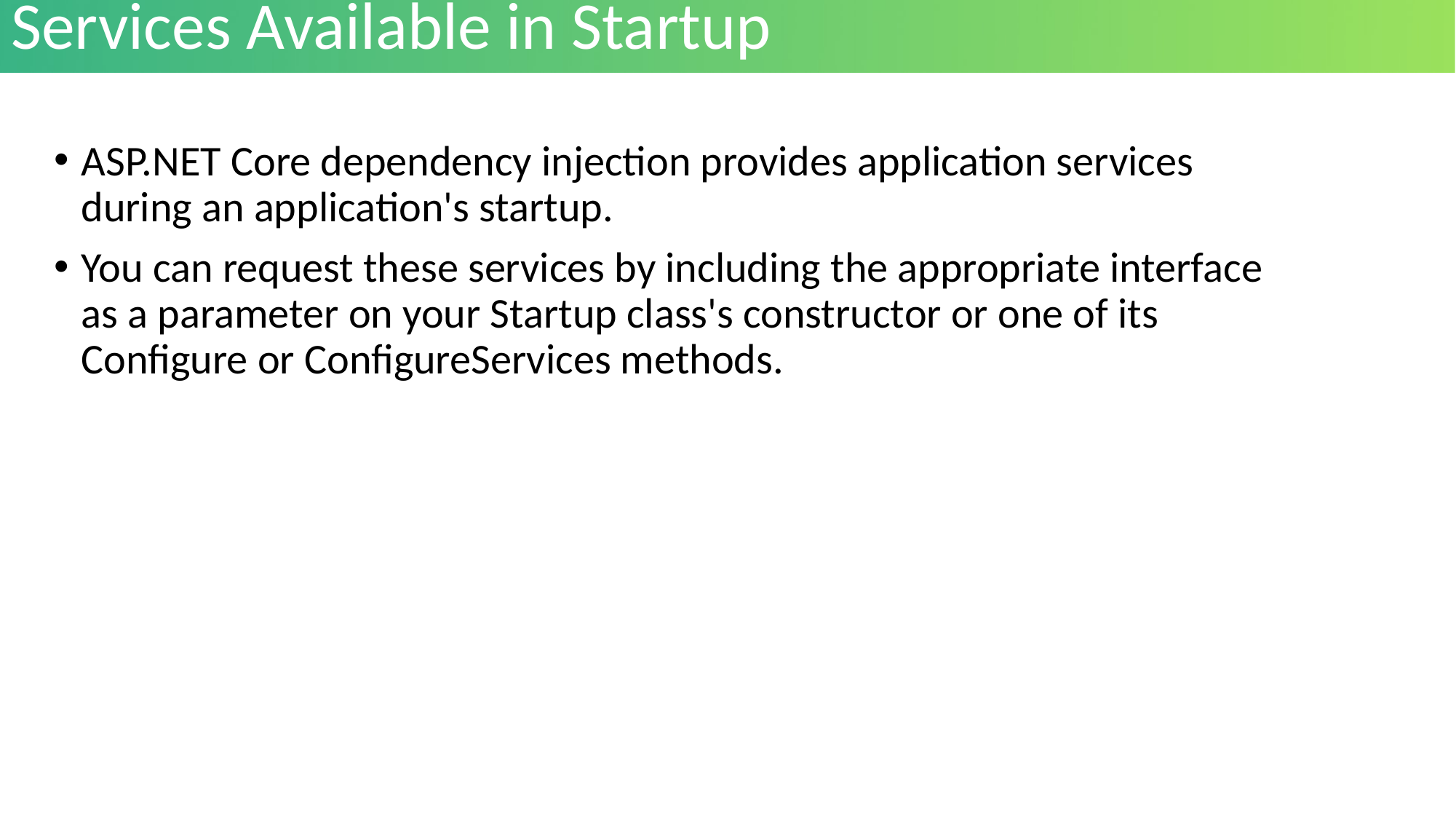

Services Available in Startup
ASP.NET Core dependency injection provides application services during an application's startup.
You can request these services by including the appropriate interface as a parameter on your Startup class's constructor or one of its Configure or ConfigureServices methods.